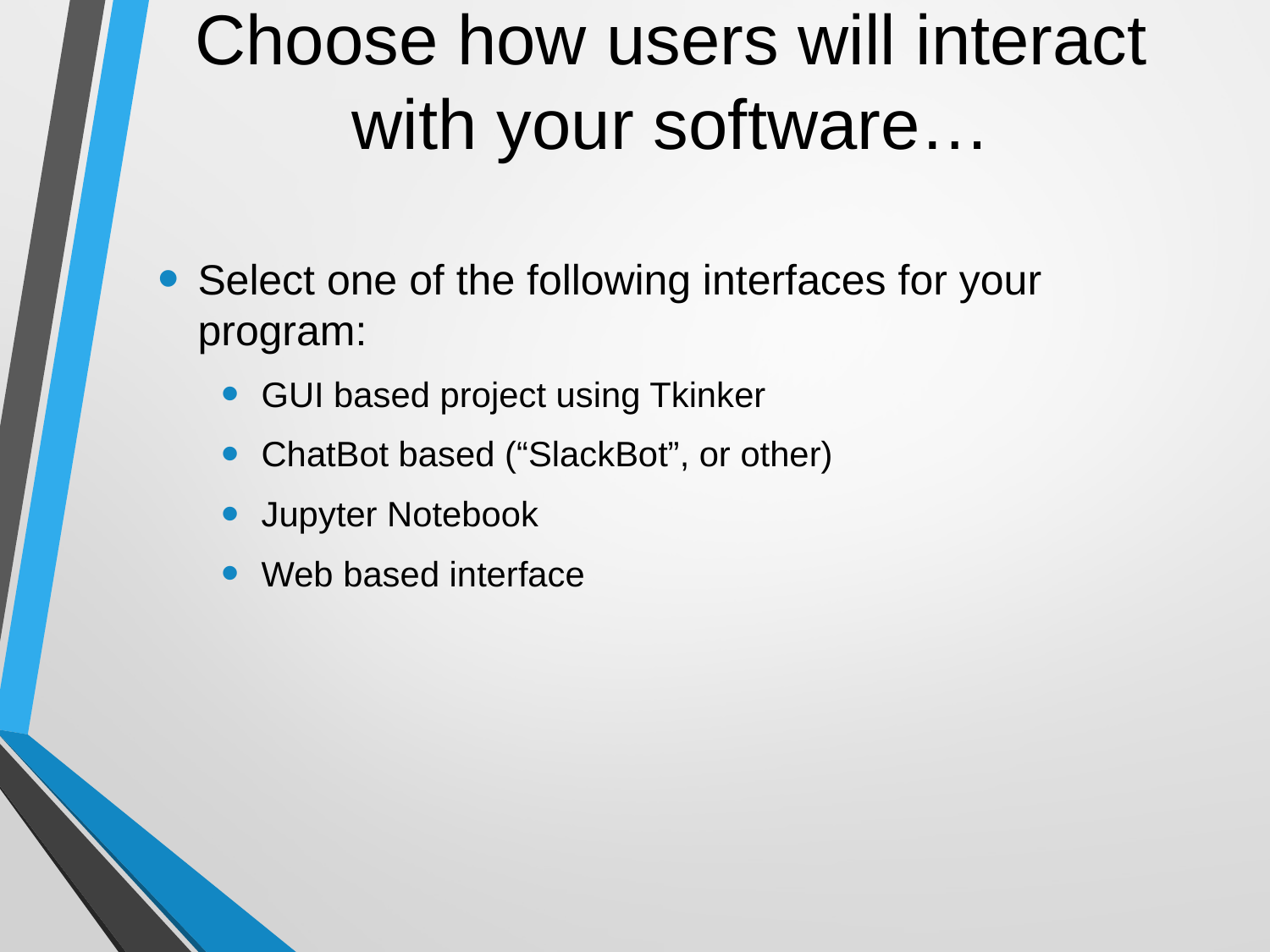

# Choose how users will interact with your software…
Select one of the following interfaces for your program:
GUI based project using Tkinker
ChatBot based (“SlackBot”, or other)
Jupyter Notebook
Web based interface